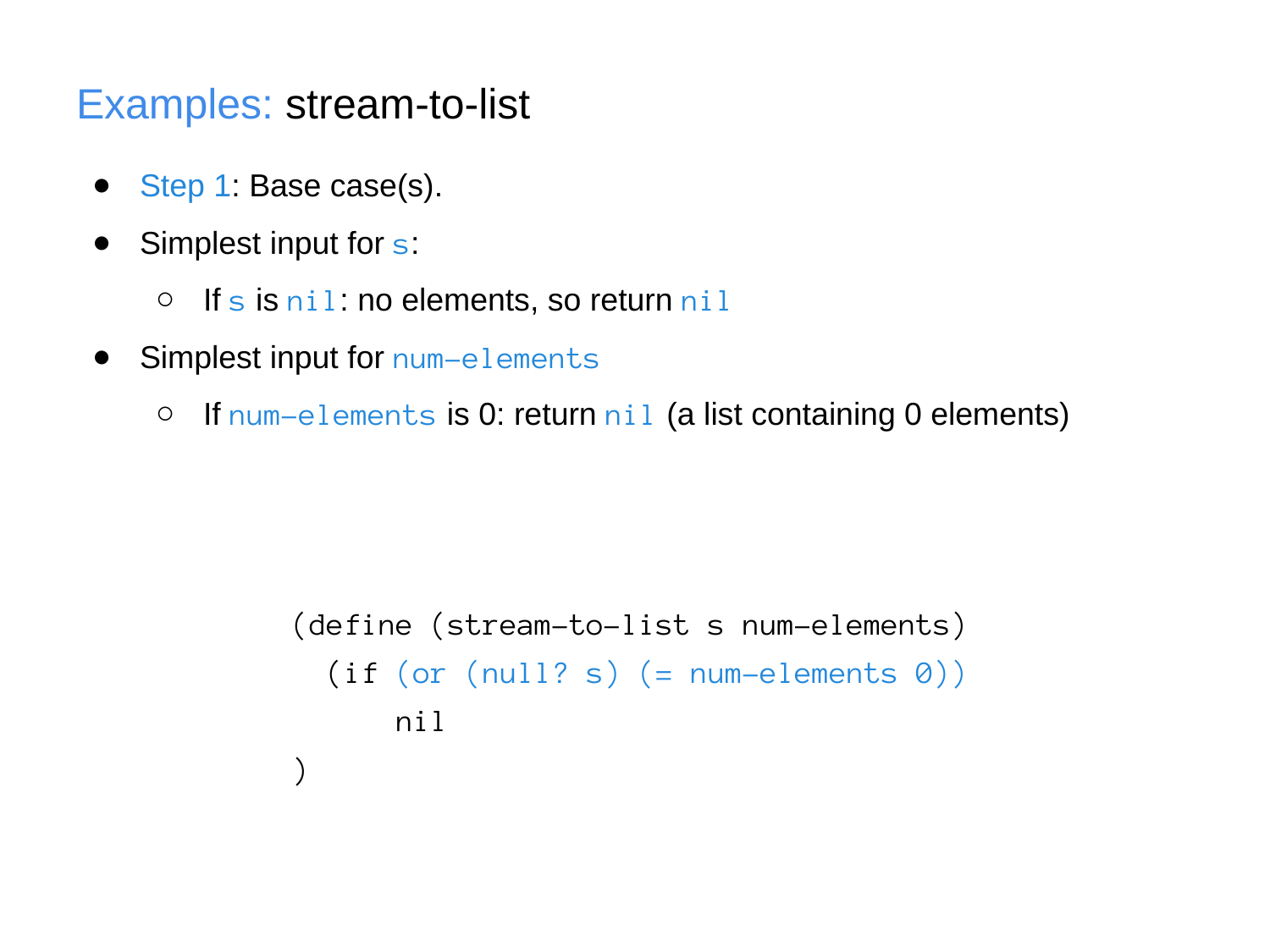

# Examples: stream-to-list
Step 1: Base case(s).
Simplest input for s:
If s is nil: no elements, so return nil
Simplest input for num-elements
If num-elements is 0: return nil (a list containing 0 elements)
(define (stream-to-list s num-elements)
  (if (or (null? s) (= num-elements 0))
      nil
)